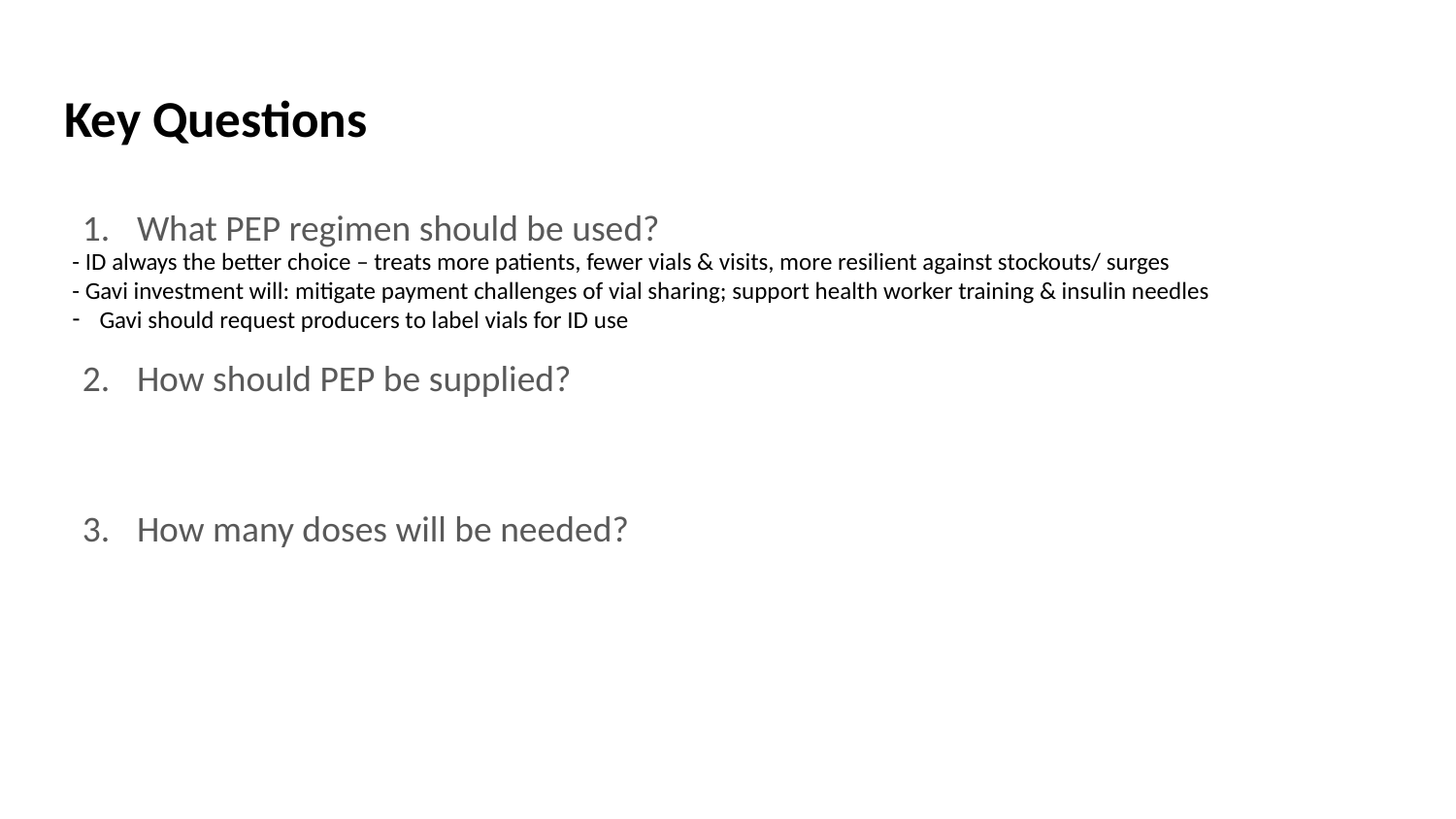

# Key Questions
What PEP regimen should be used?

How should PEP be supplied?

How many doses will be needed?
- ID always the better choice – treats more patients, fewer vials & visits, more resilient against stockouts/ surges
- Gavi investment will: mitigate payment challenges of vial sharing; support health worker training & insulin needles
Gavi should request producers to label vials for ID use